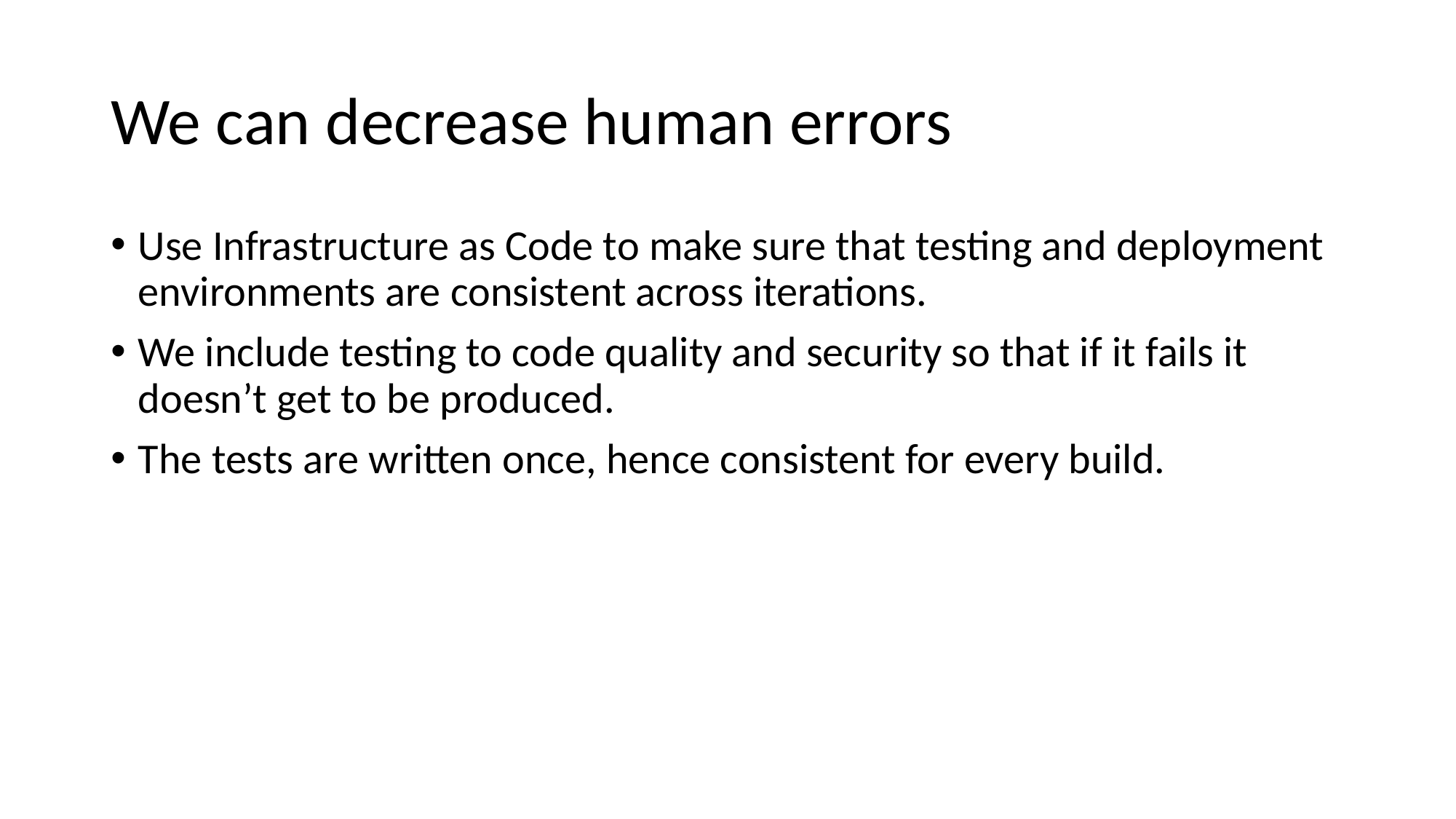

# We can decrease human errors
Use Infrastructure as Code to make sure that testing and deployment environments are consistent across iterations.
We include testing to code quality and security so that if it fails it doesn’t get to be produced.
The tests are written once, hence consistent for every build.